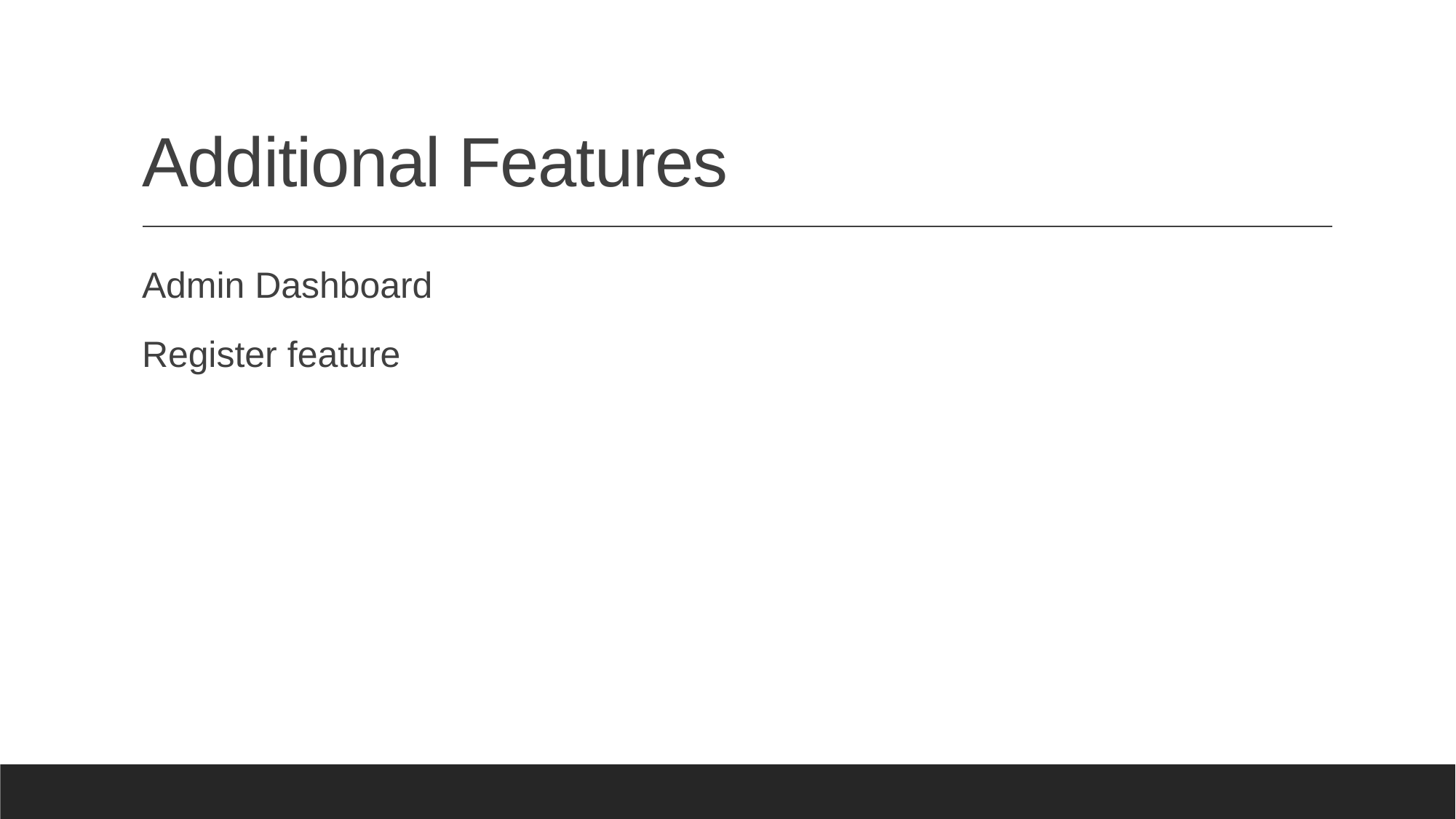

# Additional Features
Admin Dashboard
Register feature